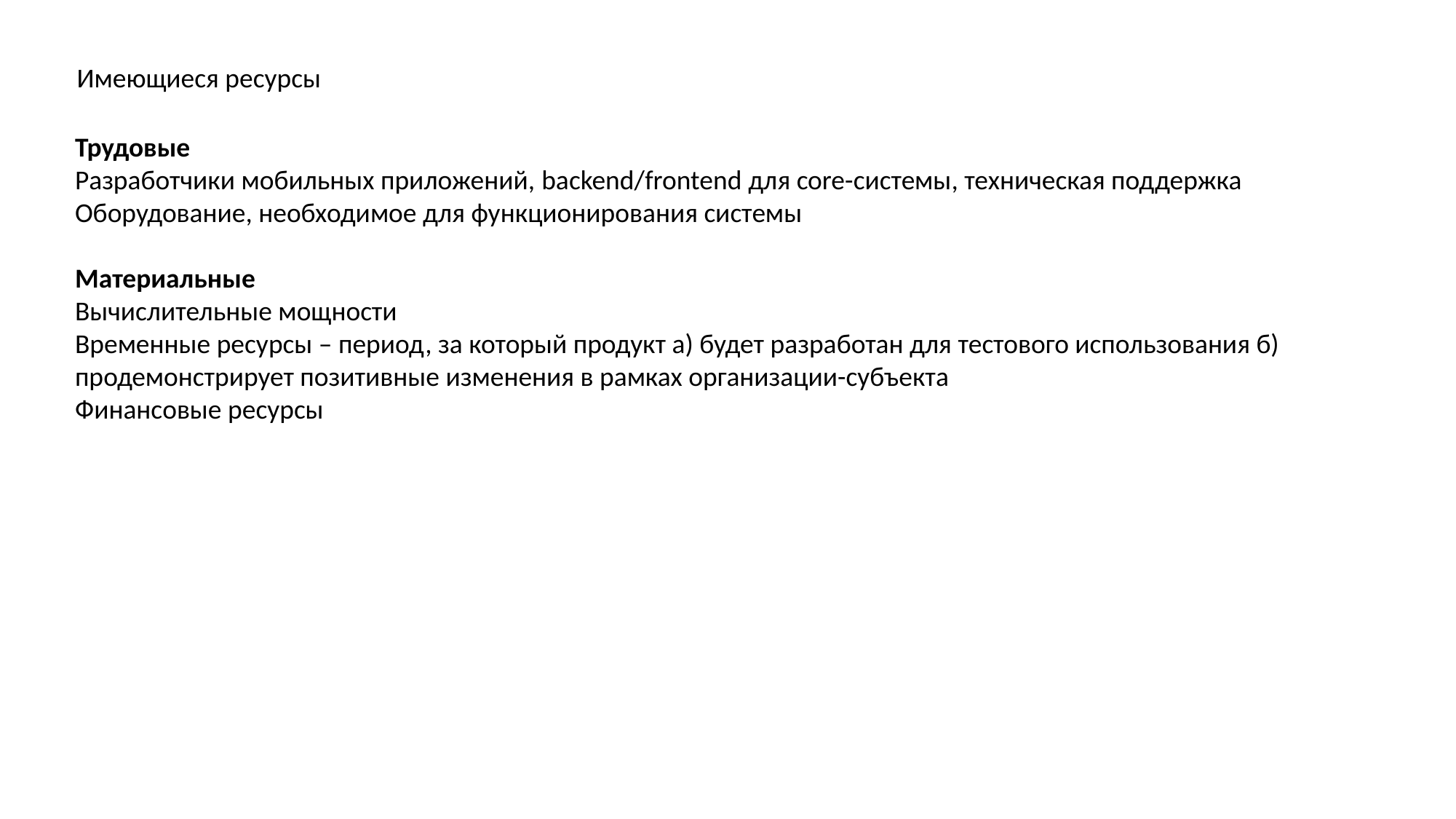

Имеющиеся ресурсы
Трудовые
Разработчики мобильных приложений, backend/frontend для core-системы, техническая поддержка
Оборудование, необходимое для функционирования системы

Материальные
Вычислительные мощности
Временные ресурсы – период, за который продукт а) будет разработан для тестового использования б) продемонстрирует позитивные изменения в рамках организации-субъекта
Финансовые ресурсы